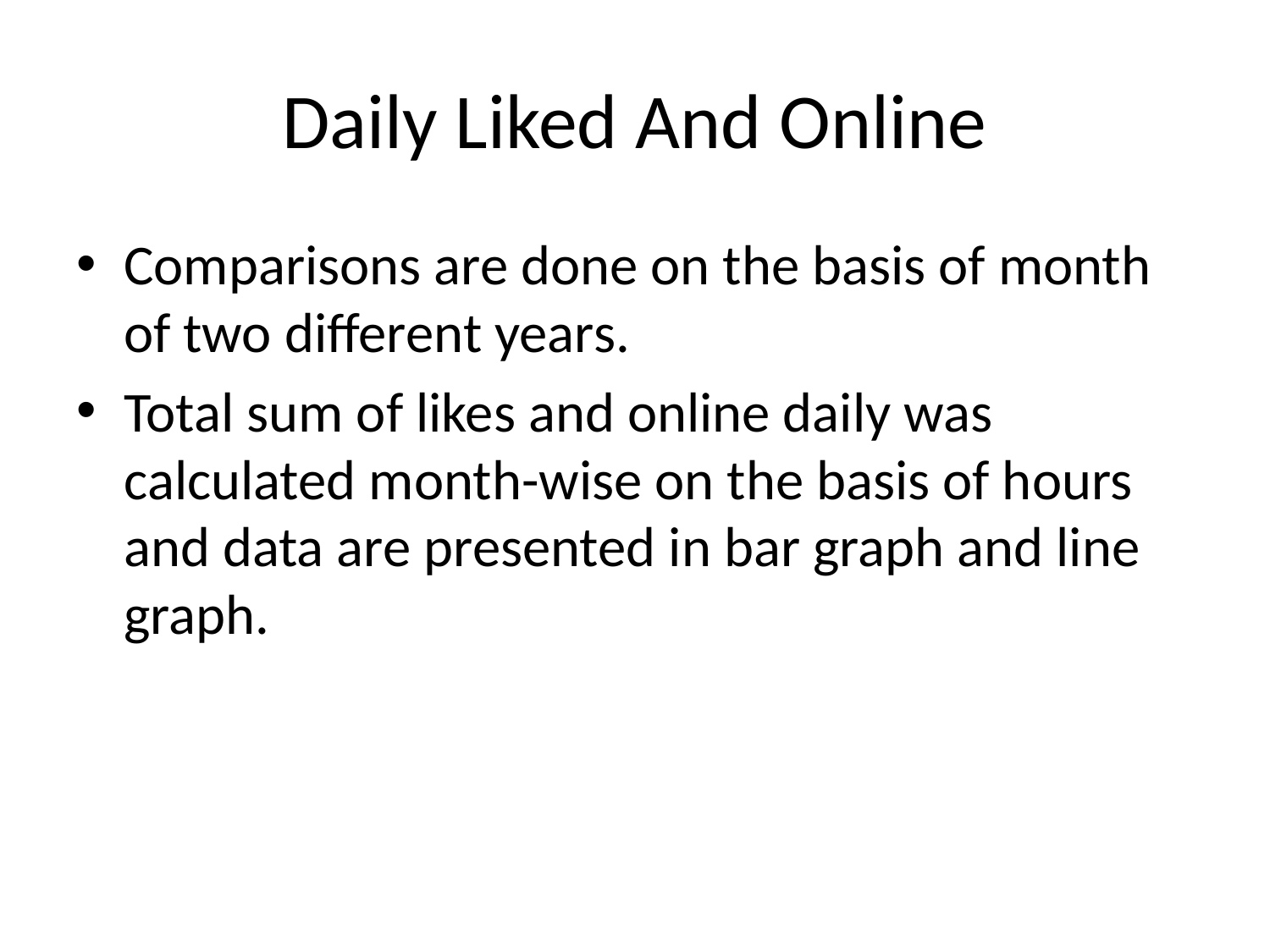

# Daily Liked And Online
Comparisons are done on the basis of month of two different years.
Total sum of likes and online daily was calculated month-wise on the basis of hours and data are presented in bar graph and line graph.